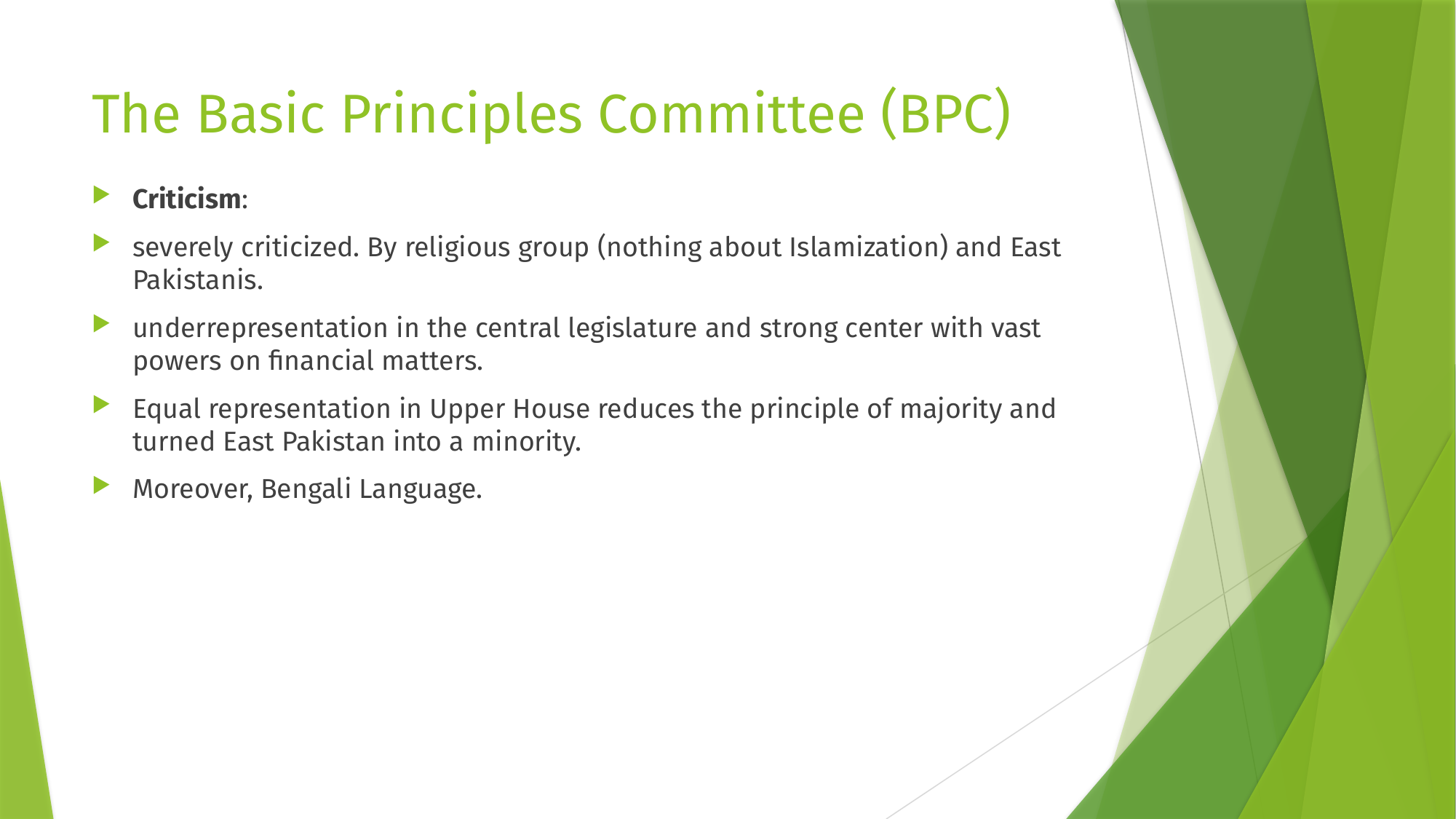

# The Basic Principles Committee (BPC)
Criticism:
severely criticized. By religious group (nothing about Islamization) and East Pakistanis.
underrepresentation in the central legislature and strong center with vast powers on financial matters.
Equal representation in Upper House reduces the principle of majority and turned East Pakistan into a minority.
Moreover, Bengali Language.